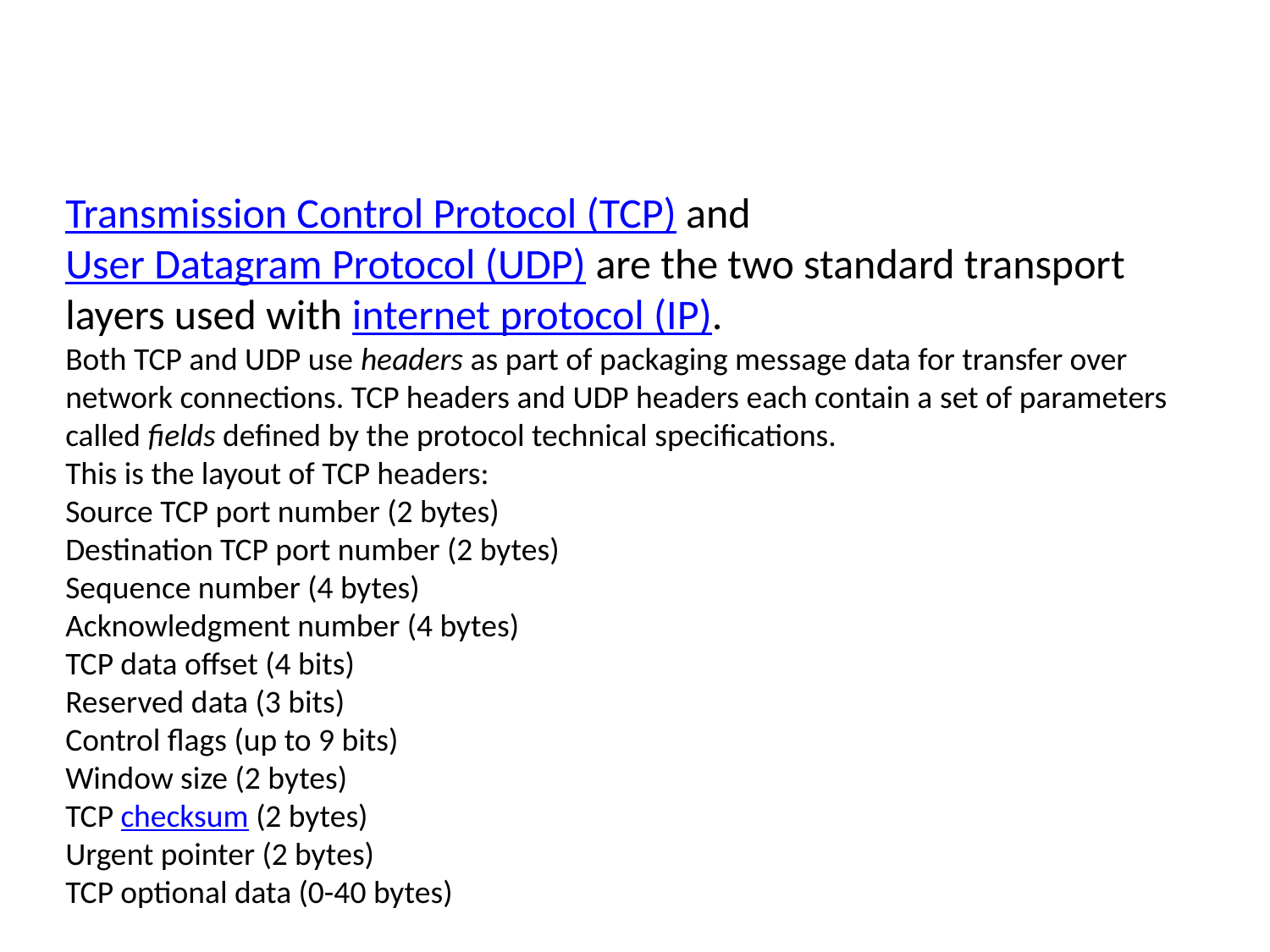

Transmission Control Protocol (TCP) and User Datagram Protocol (UDP) are the two standard transport layers used with internet protocol (IP).
Both TCP and UDP use headers as part of packaging message data for transfer over network connections. TCP headers and UDP headers each contain a set of parameters called fields defined by the protocol technical specifications.
This is the layout of TCP headers:
Source TCP port number (2 bytes)
Destination TCP port number (2 bytes)
Sequence number (4 bytes)
Acknowledgment number (4 bytes)
TCP data offset (4 bits)
Reserved data (3 bits)
Control flags (up to 9 bits)
Window size (2 bytes)
TCP checksum (2 bytes)
Urgent pointer (2 bytes)
TCP optional data (0-40 bytes)